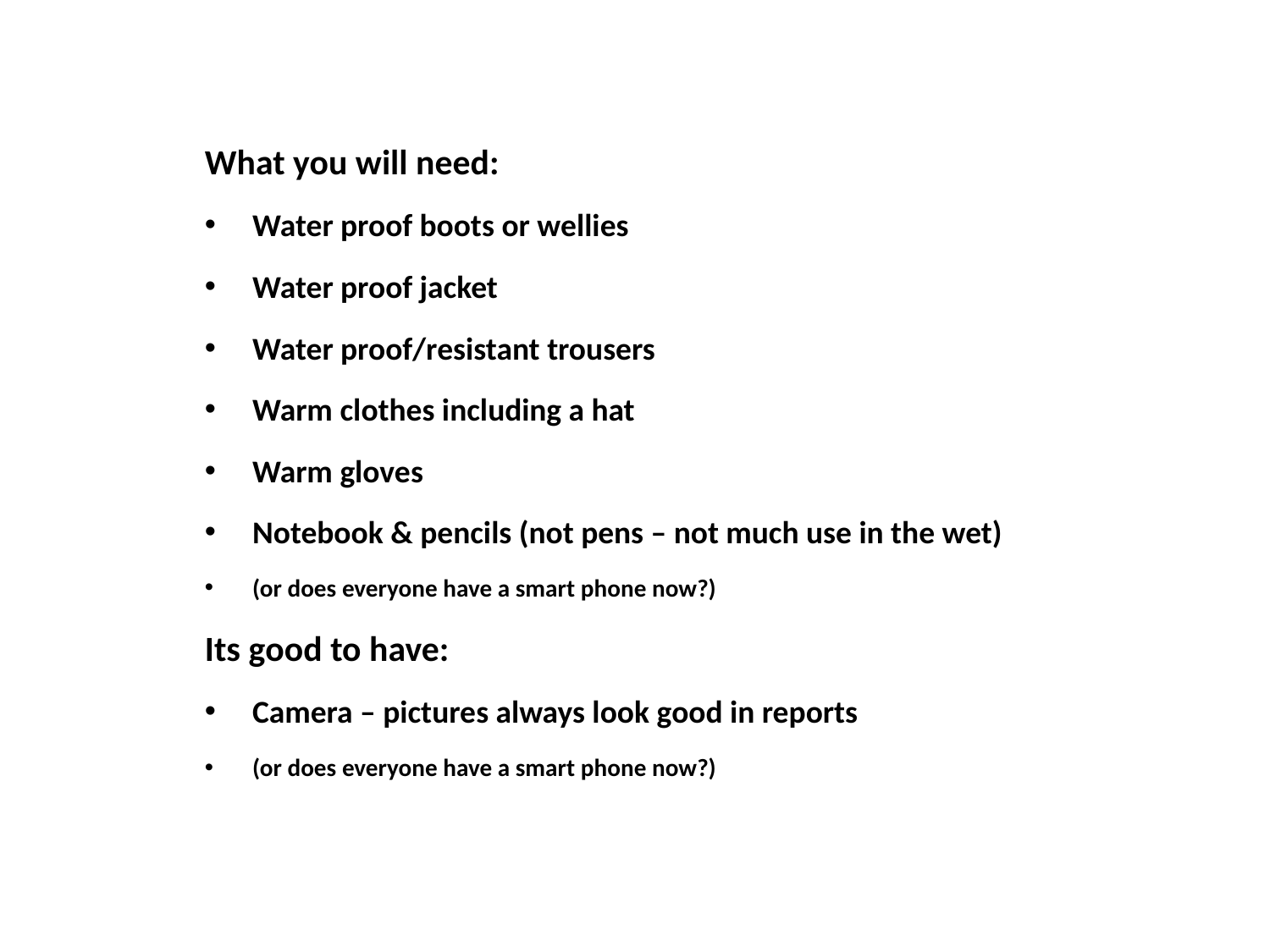

What you will need:
Water proof boots or wellies
Water proof jacket
Water proof/resistant trousers
Warm clothes including a hat
Warm gloves
Notebook & pencils (not pens – not much use in the wet)
(or does everyone have a smart phone now?)
Its good to have:
Camera – pictures always look good in reports
(or does everyone have a smart phone now?)